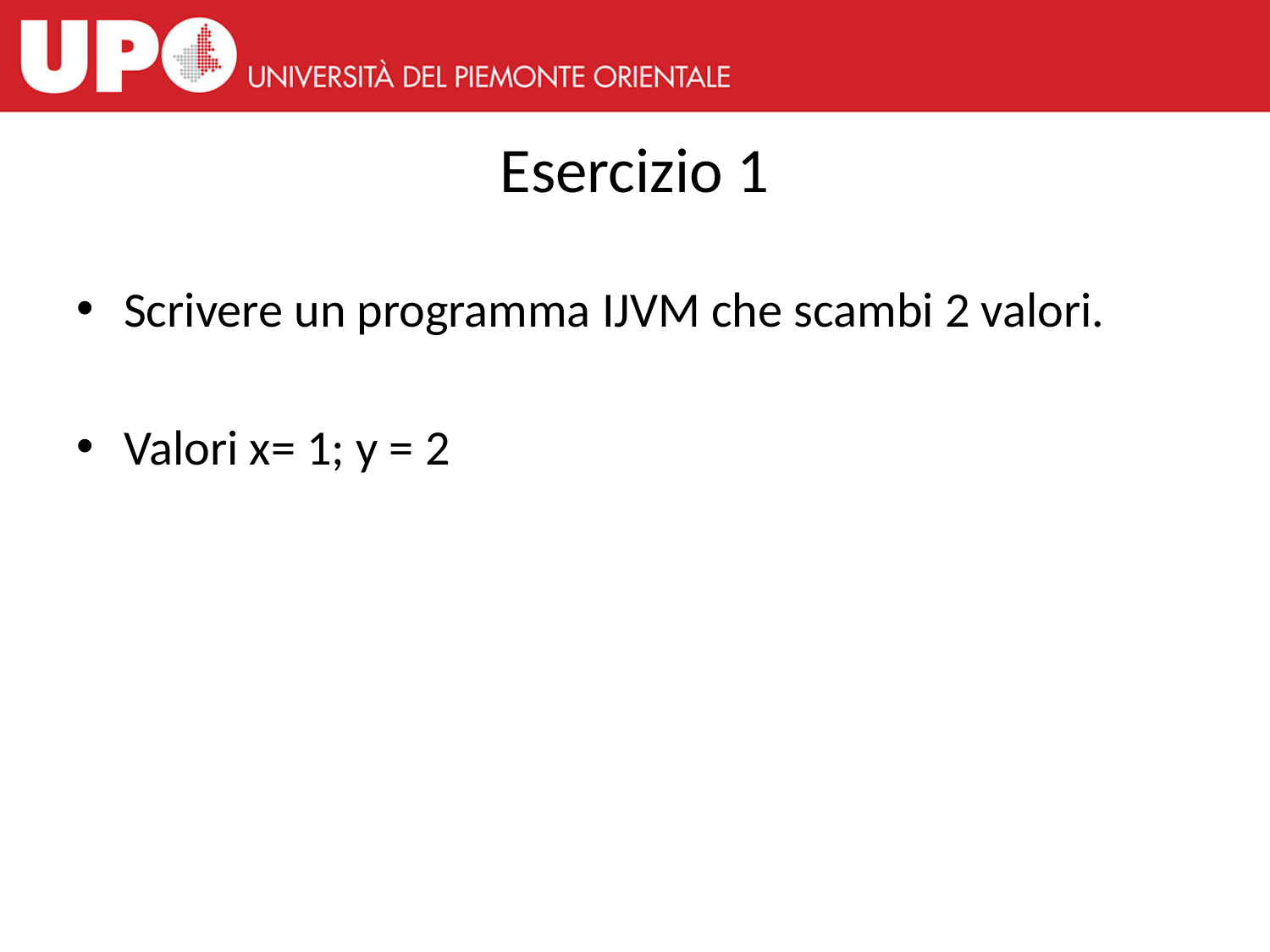

# Esercizio 1
Scrivere un programma IJVM che scambi 2 valori.

Valori x= 1; y = 2